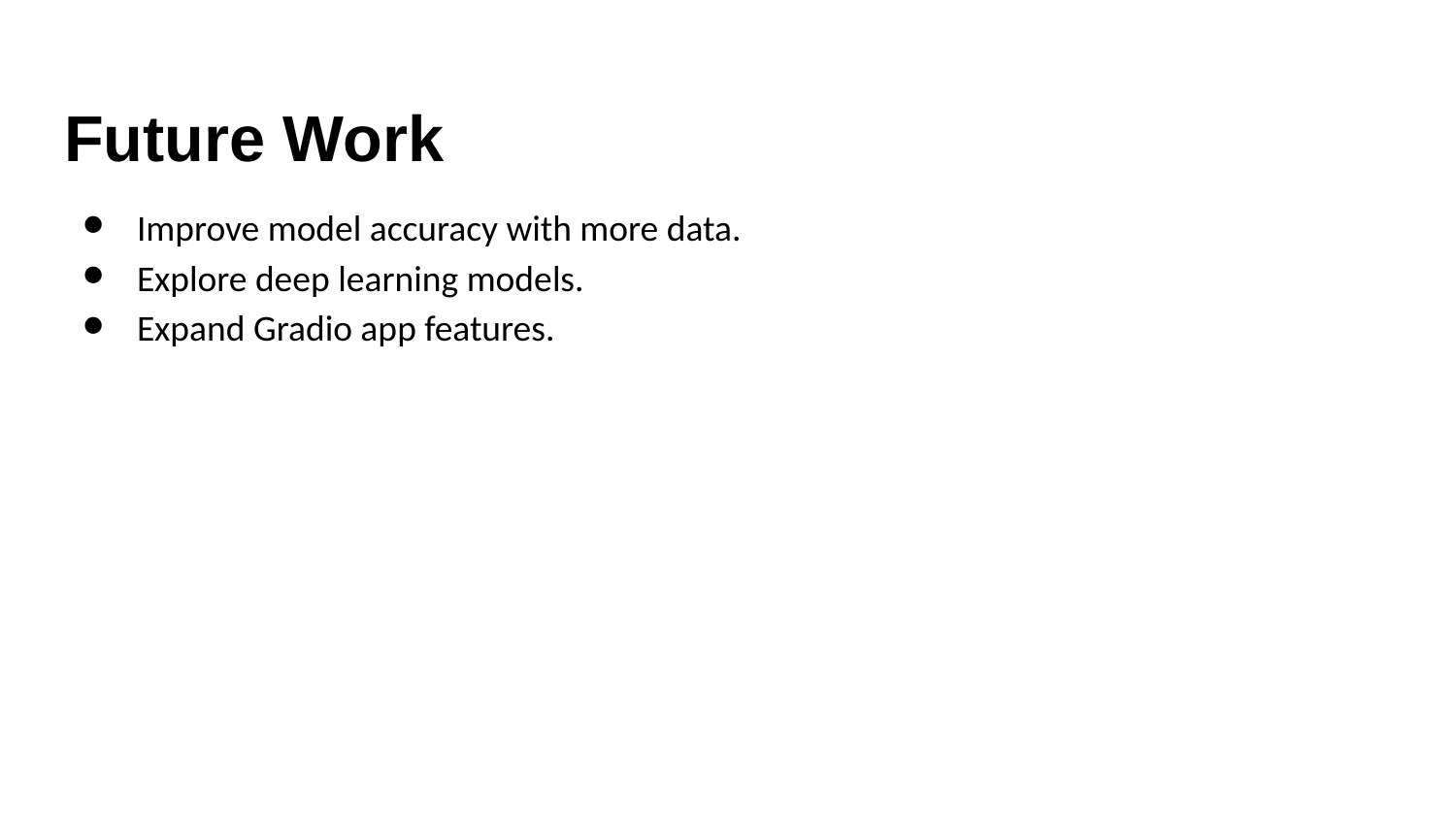

# Future Work
Improve model accuracy with more data.
Explore deep learning models.
Expand Gradio app features.